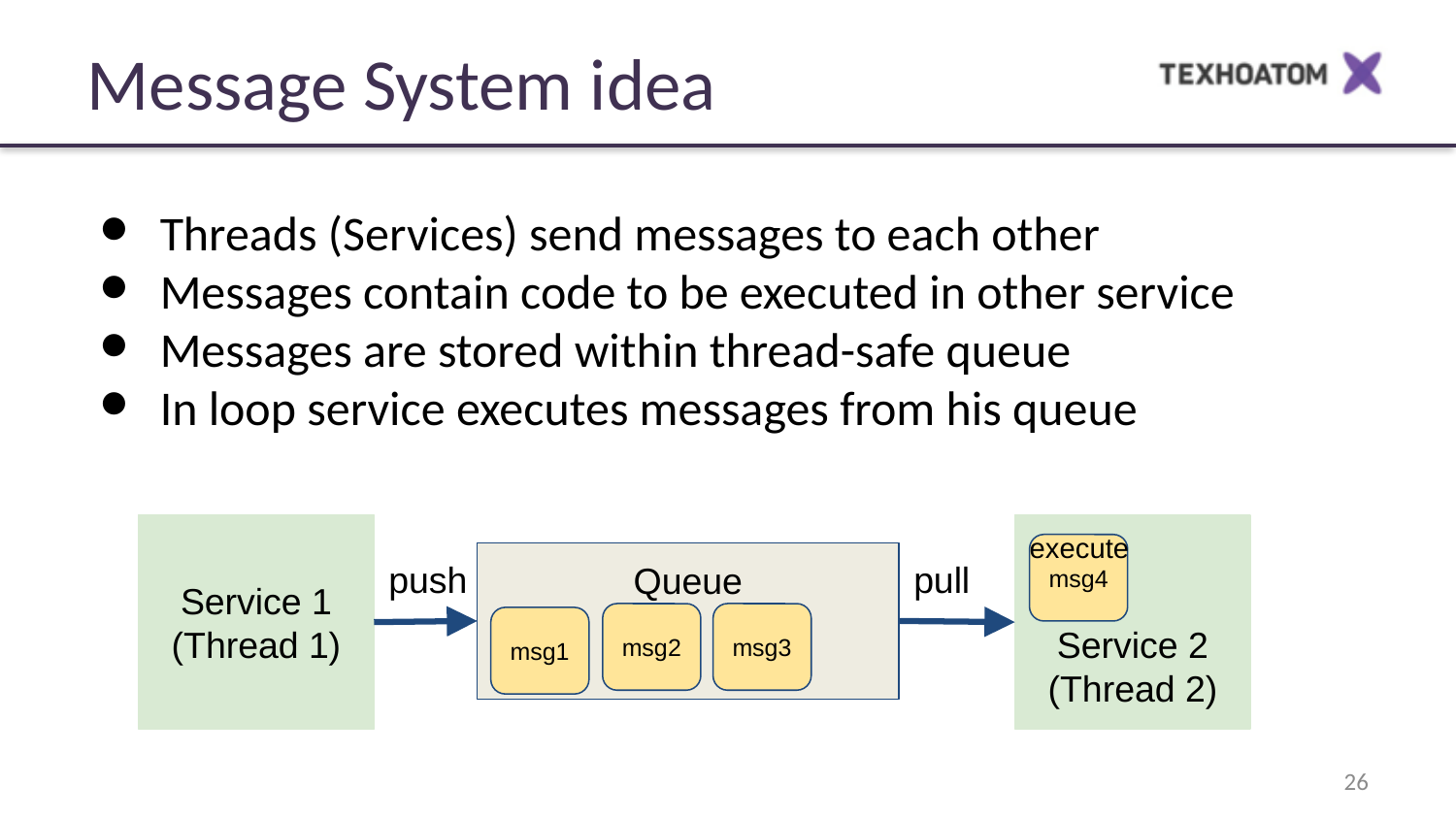

Message System idea
Threads (Services) send messages to each other
Messages contain code to be executed in other service
Messages are stored within thread-safe queue
In loop service executes messages from his queue

Service 1
(Thread 1)
execute

Service 2
(Thread 2)
msg4
push
Queue
pull
msg2
msg3
msg1
26